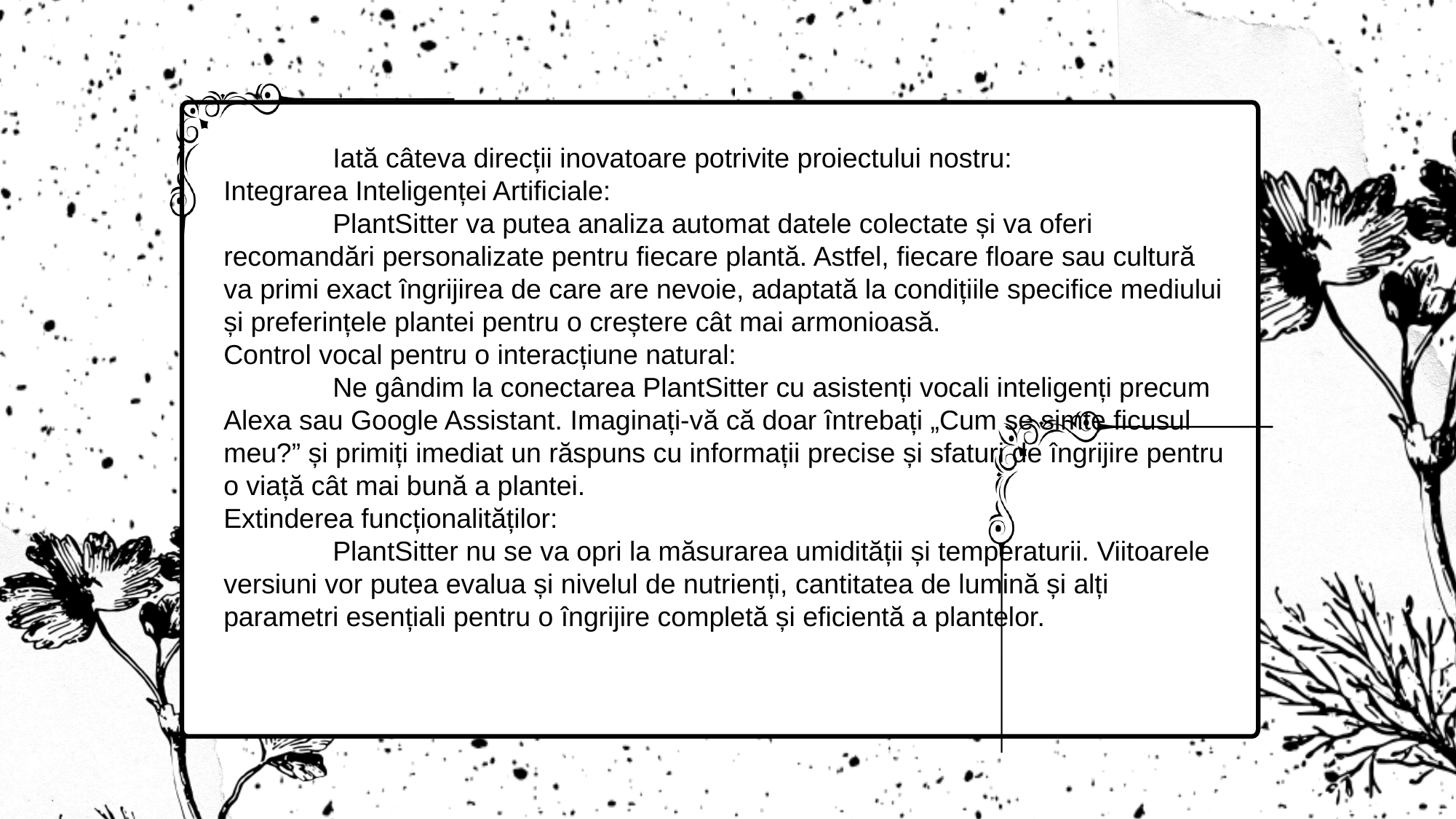

Iată câteva direcții inovatoare potrivite proiectului nostru:
Integrarea Inteligenței Artificiale:
	PlantSitter va putea analiza automat datele colectate și va oferi recomandări personalizate pentru fiecare plantă. Astfel, fiecare floare sau cultură va primi exact îngrijirea de care are nevoie, adaptată la condițiile specifice mediului și preferințele plantei pentru o creștere cât mai armonioasă.
Control vocal pentru o interacțiune natural:
	Ne gândim la conectarea PlantSitter cu asistenți vocali inteligenți precum Alexa sau Google Assistant. Imaginați-vă că doar întrebați „Cum se simte ficusul meu?” și primiți imediat un răspuns cu informații precise și sfaturi de îngrijire pentru o viață cât mai bună a plantei.
Extinderea funcționalităților:
	PlantSitter nu se va opri la măsurarea umidității și temperaturii. Viitoarele versiuni vor putea evalua și nivelul de nutrienți, cantitatea de lumină și alți parametri esențiali pentru o îngrijire completă și eficientă a plantelor.